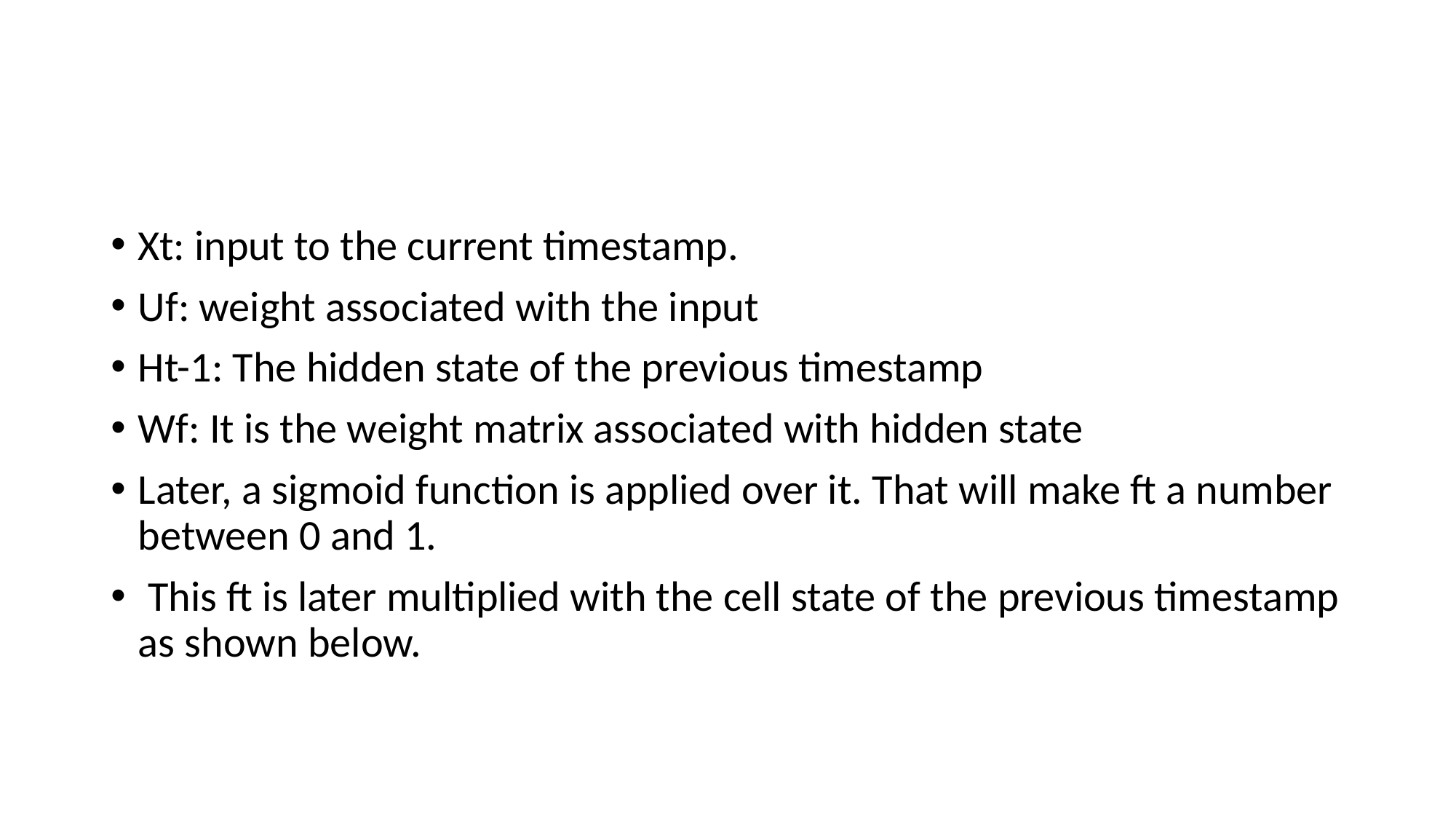

#
Xt: input to the current timestamp.
Uf: weight associated with the input
Ht-1: The hidden state of the previous timestamp
Wf: It is the weight matrix associated with hidden state
Later, a sigmoid function is applied over it. That will make ft a number between 0 and 1.
 This ft is later multiplied with the cell state of the previous timestamp as shown below.